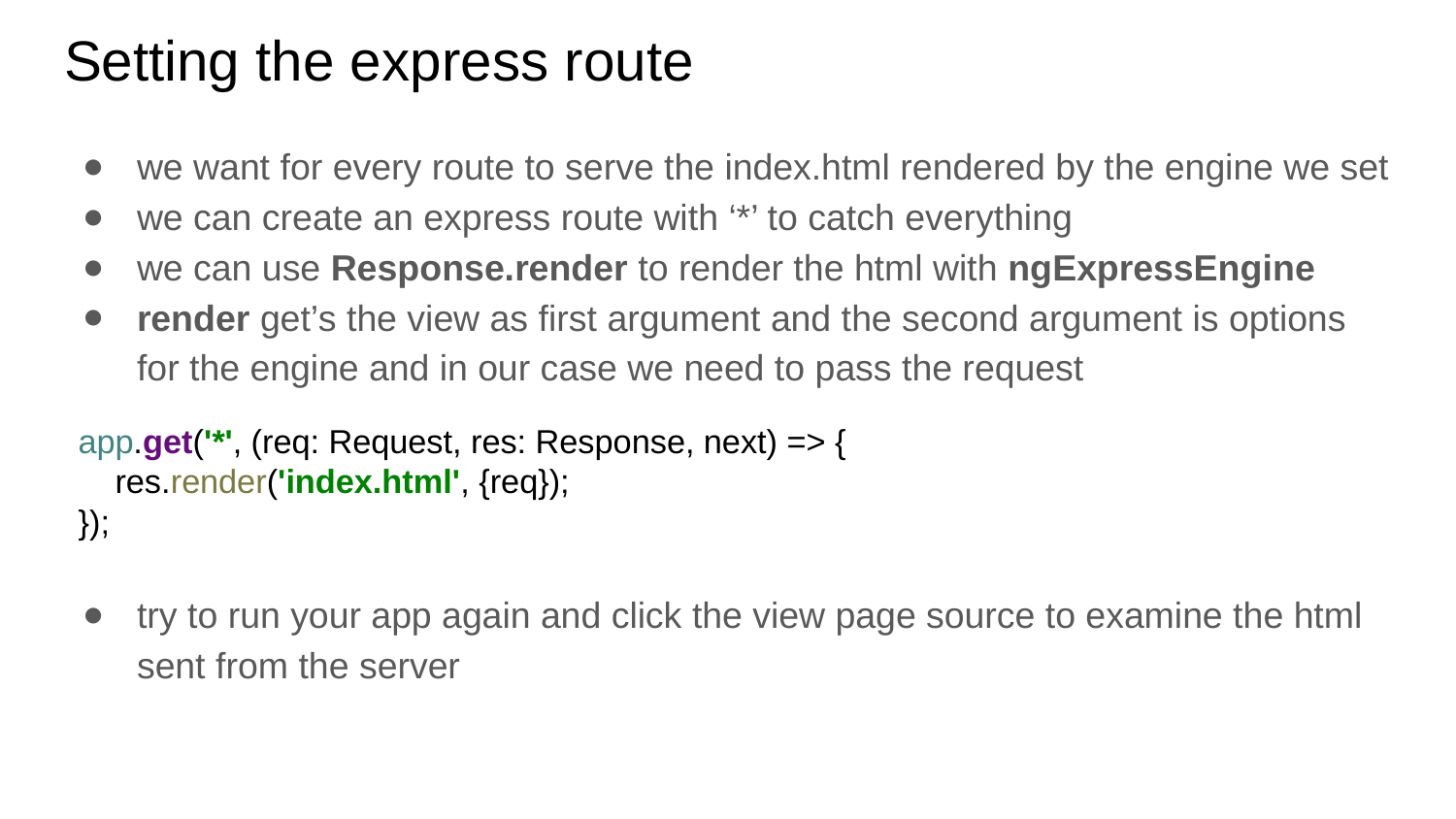

# Setting the express route
we want for every route to serve the index.html rendered by the engine we set
we can create an express route with ‘*’ to catch everything
we can use Response.render to render the html with ngExpressEngine
render get’s the view as first argument and the second argument is options for the engine and in our case we need to pass the request

try to run your app again and click the view page source to examine the html sent from the server
app.get('*', (req: Request, res: Response, next) => {
    res.render('index.html', {req});
});